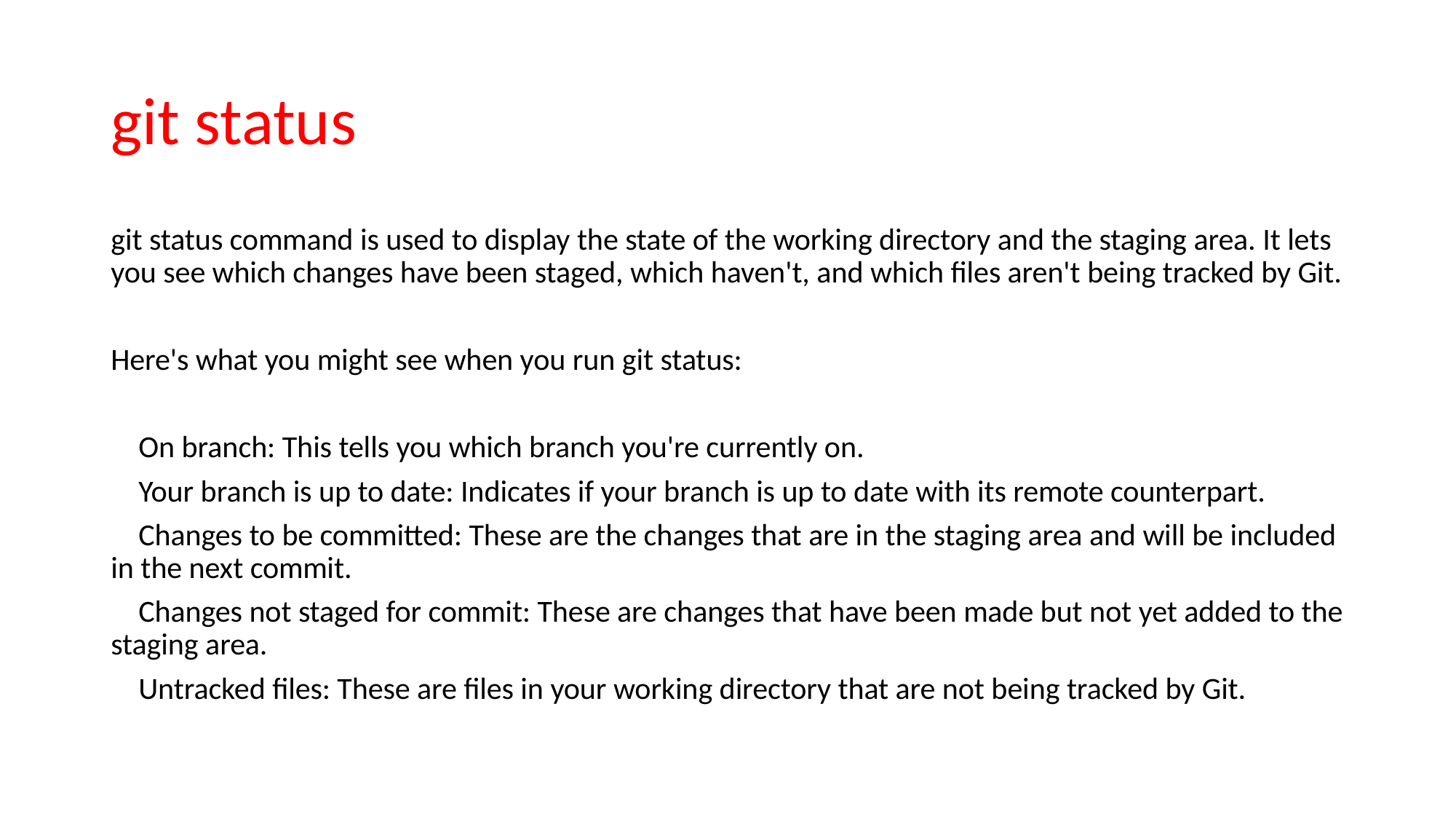

# git status
git status command is used to display the state of the working directory and the staging area. It lets you see which changes have been staged, which haven't, and which files aren't being tracked by Git.

Here's what you might see when you run git status:

    On branch: This tells you which branch you're currently on.
    Your branch is up to date: Indicates if your branch is up to date with its remote counterpart.
    Changes to be committed: These are the changes that are in the staging area and will be included in the next commit.
    Changes not staged for commit: These are changes that have been made but not yet added to the staging area.
    Untracked files: These are files in your working directory that are not being tracked by Git.